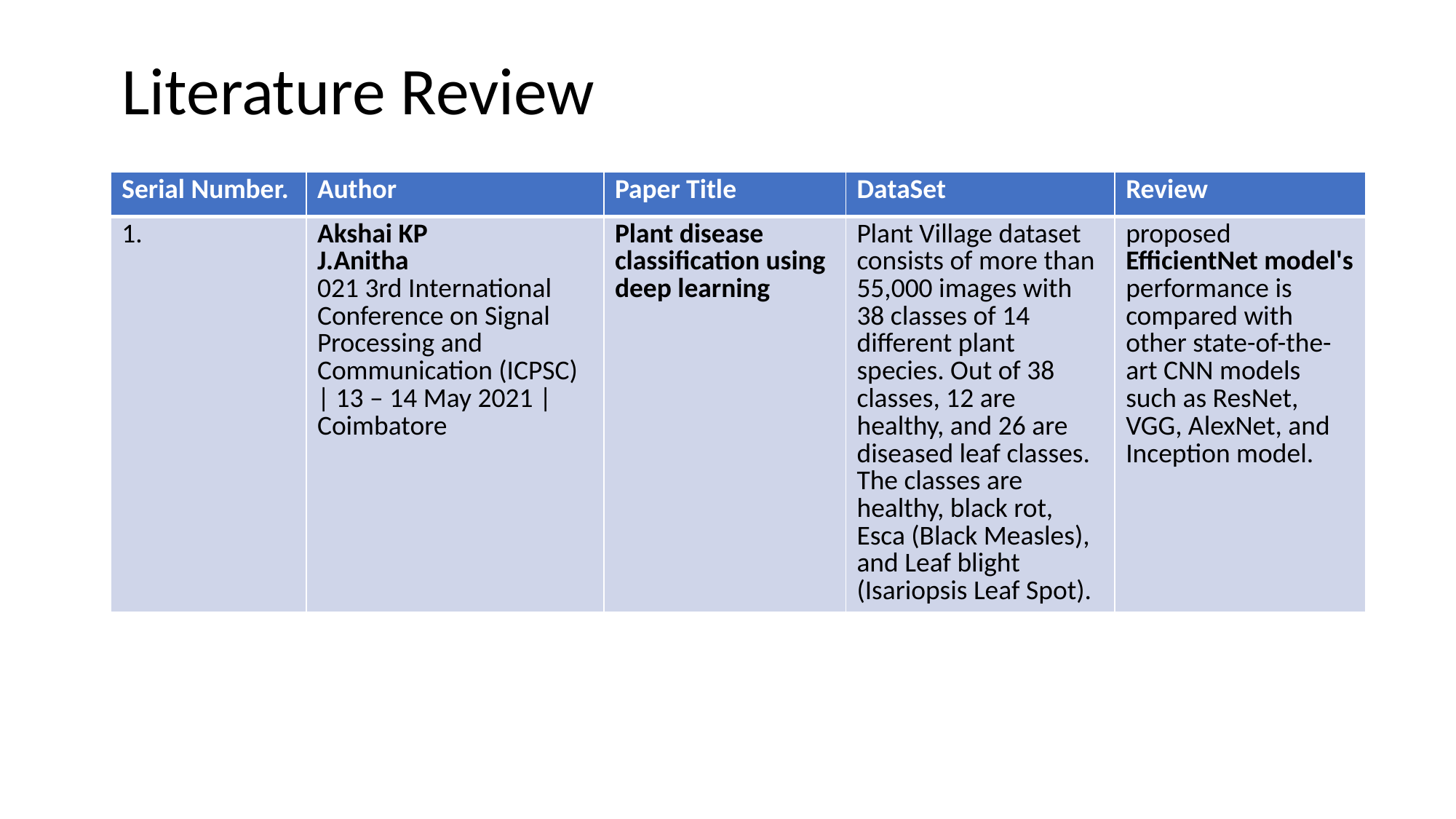

# Literature Review
| Serial Number. | Author | Paper Title | DataSet | Review |
| --- | --- | --- | --- | --- |
| 1. | Akshai KP J.Anitha 021 3rd International Conference on Signal Processing and Communication (ICPSC) | 13 – 14 May 2021 | Coimbatore | Plant disease classification using deep learning | Plant Village dataset consists of more than 55,000 images with 38 classes of 14 different plant species. Out of 38 classes, 12 are healthy, and 26 are diseased leaf classes. The classes are healthy, black rot, Esca (Black Measles), and Leaf blight (Isariopsis Leaf Spot). | proposed EfficientNet model's performance is compared with other state-of-the-art CNN models such as ResNet, VGG, AlexNet, and Inception model. |